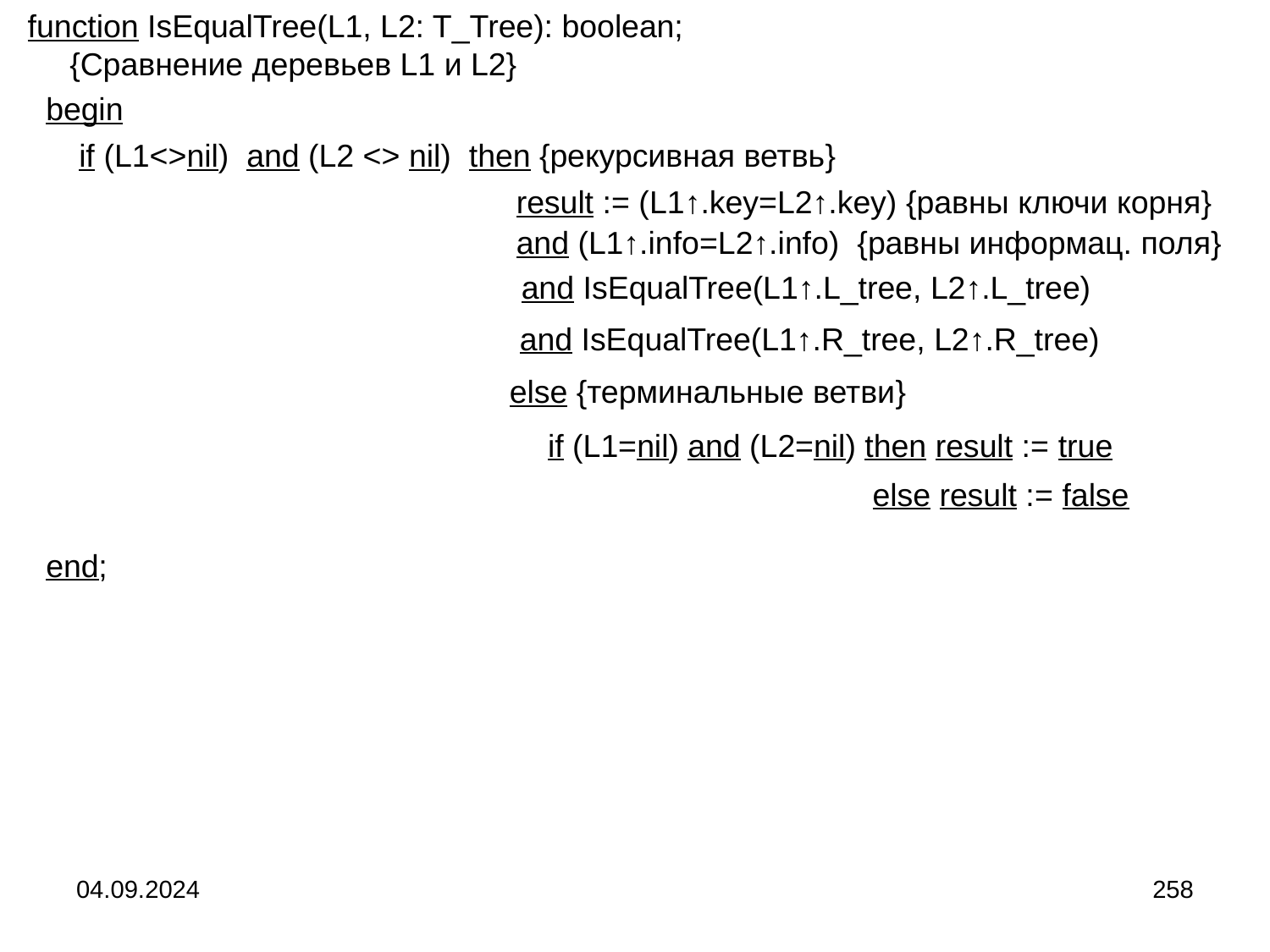

function IsEqualTree(L1, L2: T_Tree): boolean;
{Сравнение деревьев L1 и L2}
begin
if (L1<>nil)  and (L2 <> nil)  then {рекурсивная ветвь}
result := (L1↑.key=L2↑.key) {равны ключи корня}
and (L1↑.info=L2↑.info)  {равны информац. поля}
and IsEqualTree(L1↑.L_tree, L2↑.L_tree)
and IsEqualTree(L1↑.R_tree, L2↑.R_tree)
else {терминальные ветви}
if (L1=nil) and (L2=nil) then result := true
else result := false
end;
04.09.2024
258